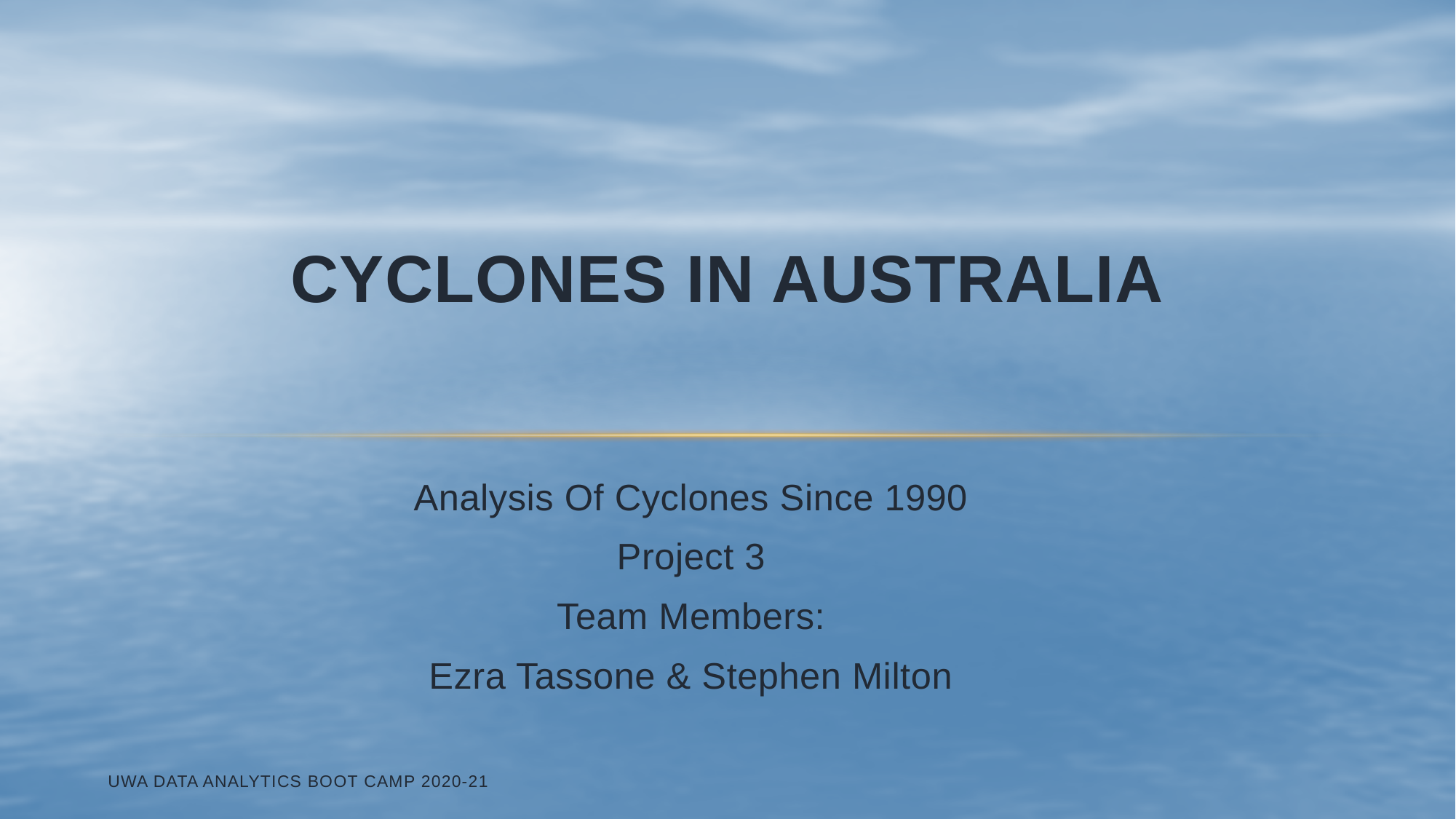

# Cyclones in Australia
Analysis Of Cyclones Since 1990
Project 3
Team Members:
Ezra Tassone & Stephen Milton
UWA Data Analytics Boot Camp 2020-21